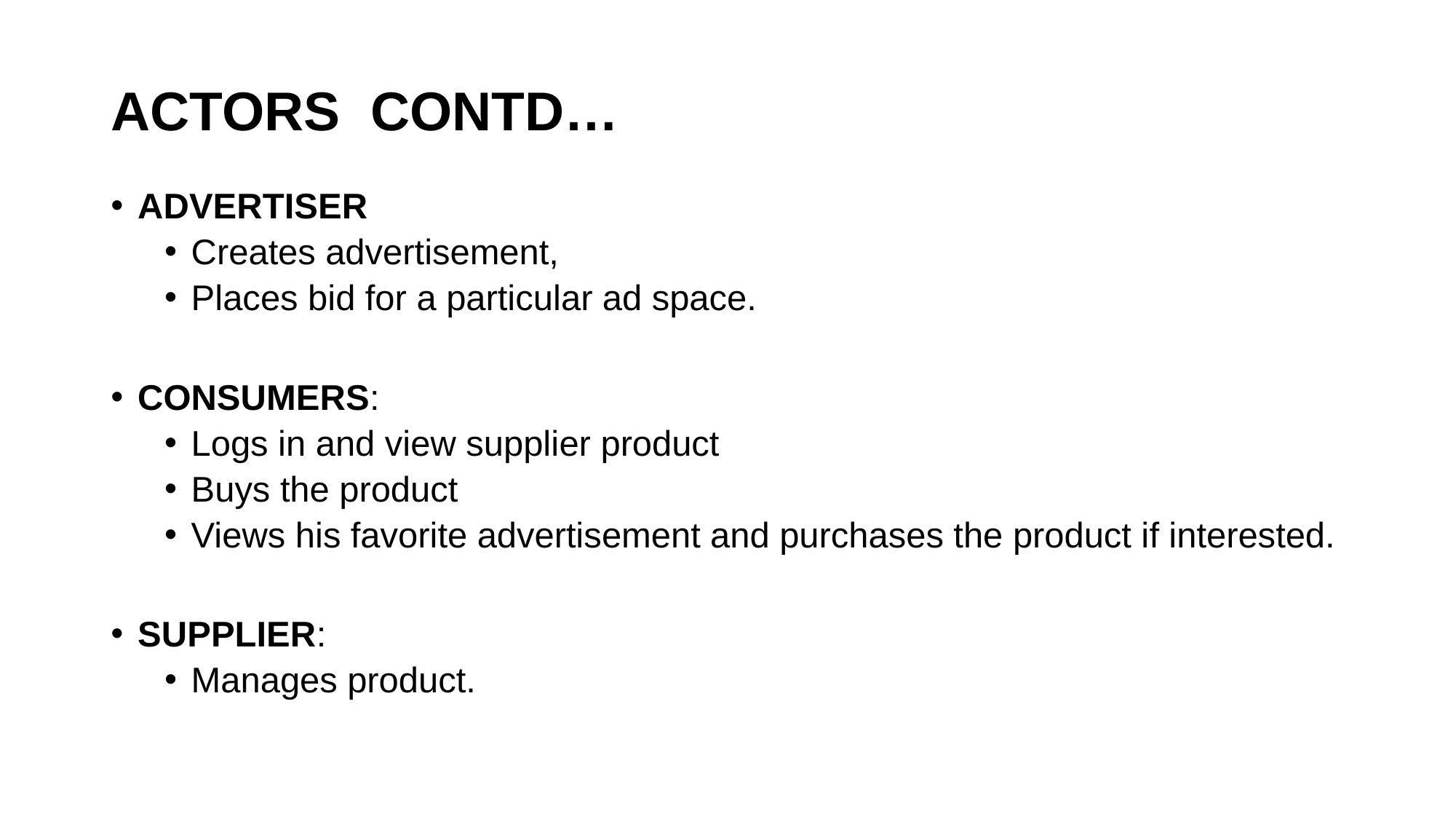

# ACTORS  CONTD…
ADVERTISER
Creates advertisement,
Places bid for a particular ad space.

CONSUMERS:
Logs in and view supplier product
Buys the product
Views his favorite advertisement and purchases the product if interested.

SUPPLIER:
Manages product.